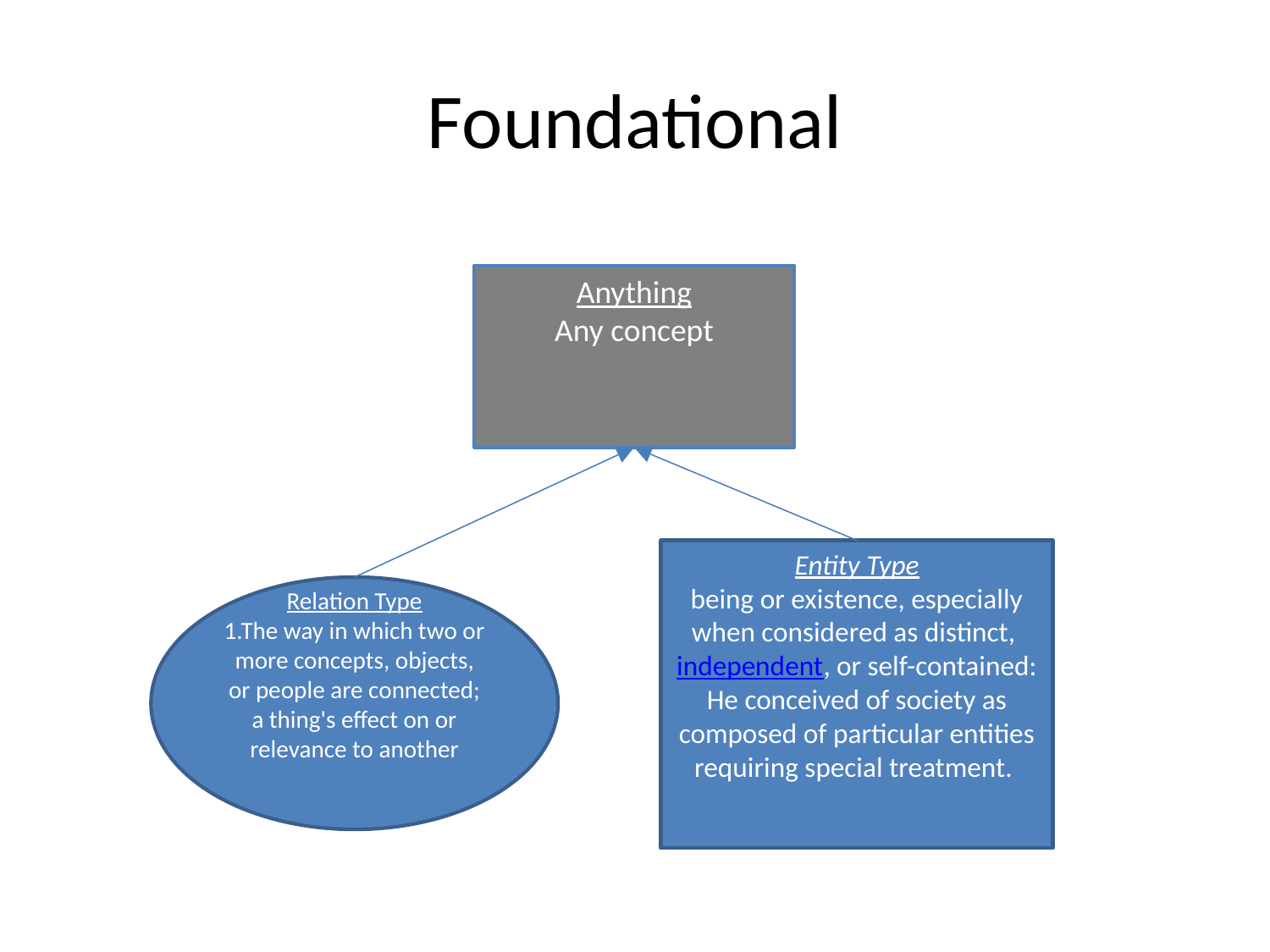

# Foundational
Anything
Any concept
Entity Type
being or existence, especially when considered as distinct, independent, or self-contained: He conceived of society as composed of particular entities requiring special treatment.
Relation Type
1.The way in which two or more concepts, objects, or people are connected; a thing's effect on or relevance to another